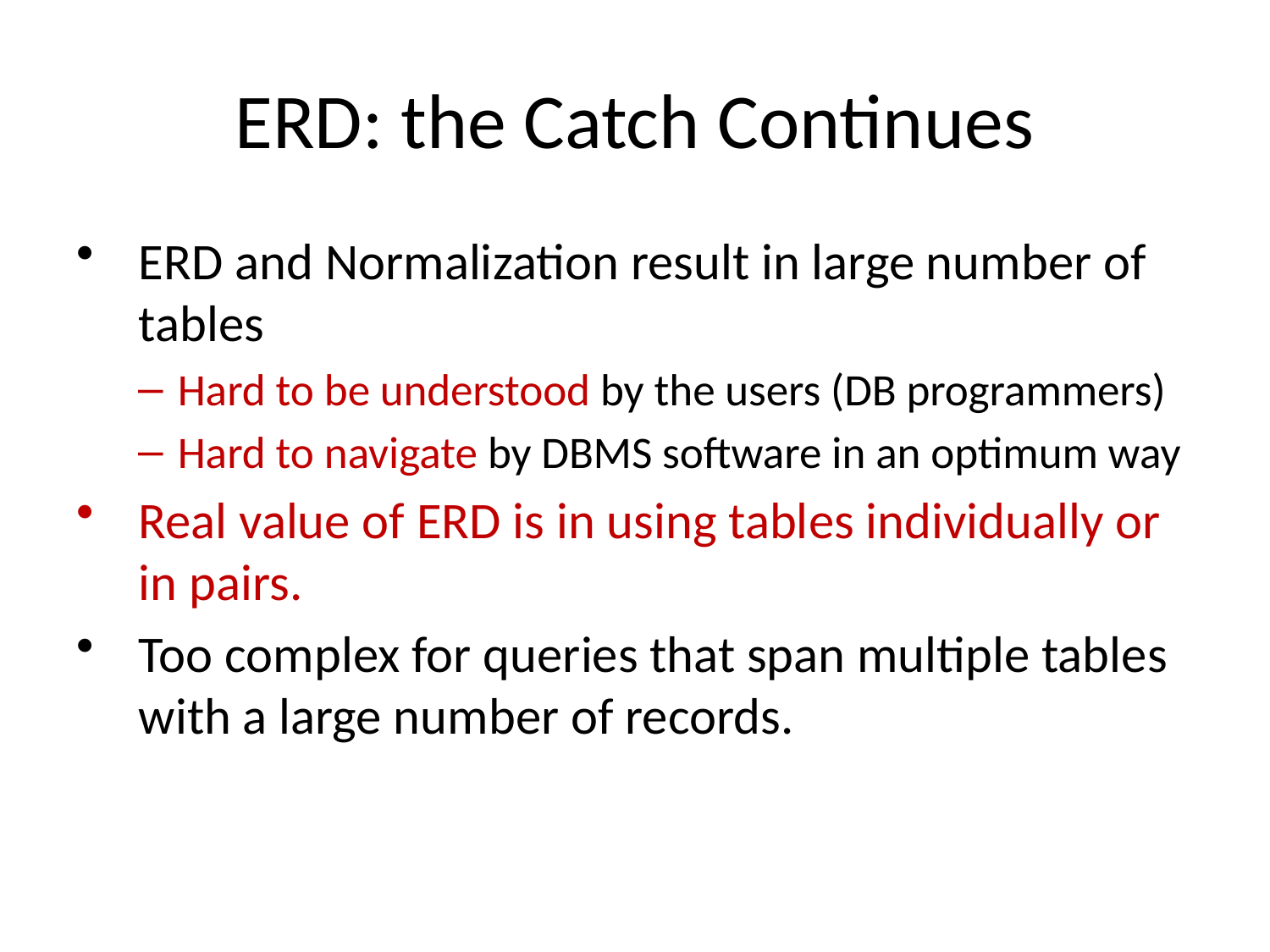

# ERD: the Catch Continues
ERD and Normalization result in large number of tables
Hard to be understood by the users (DB programmers)
Hard to navigate by DBMS software in an optimum way
Real value of ERD is in using tables individually or in pairs.
Too complex for queries that span multiple tables with a large number of records.